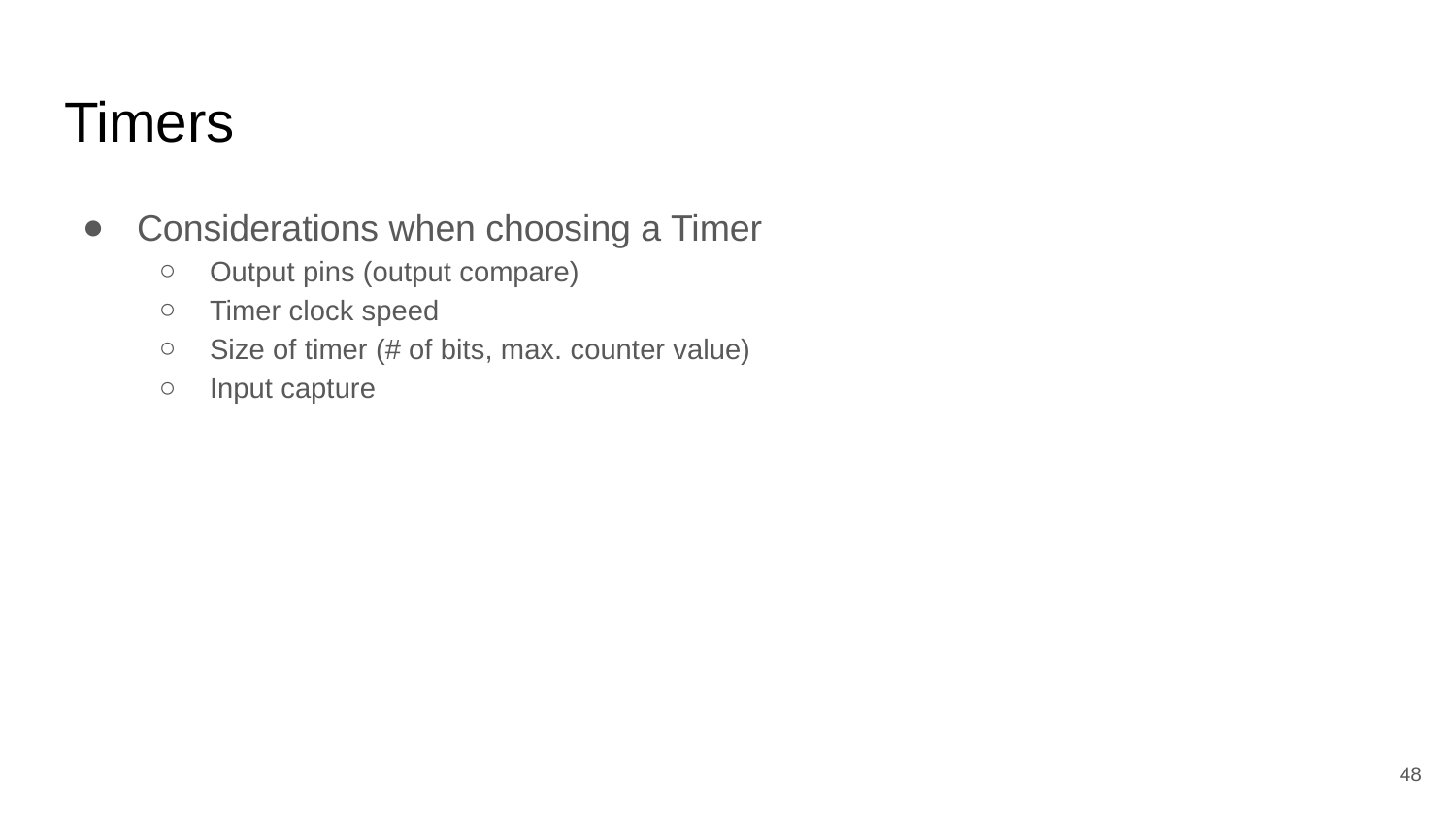

# Timers
Considerations when choosing a Timer
Output pins (output compare)
Timer clock speed
Size of timer (# of bits, max. counter value)
Input capture

48